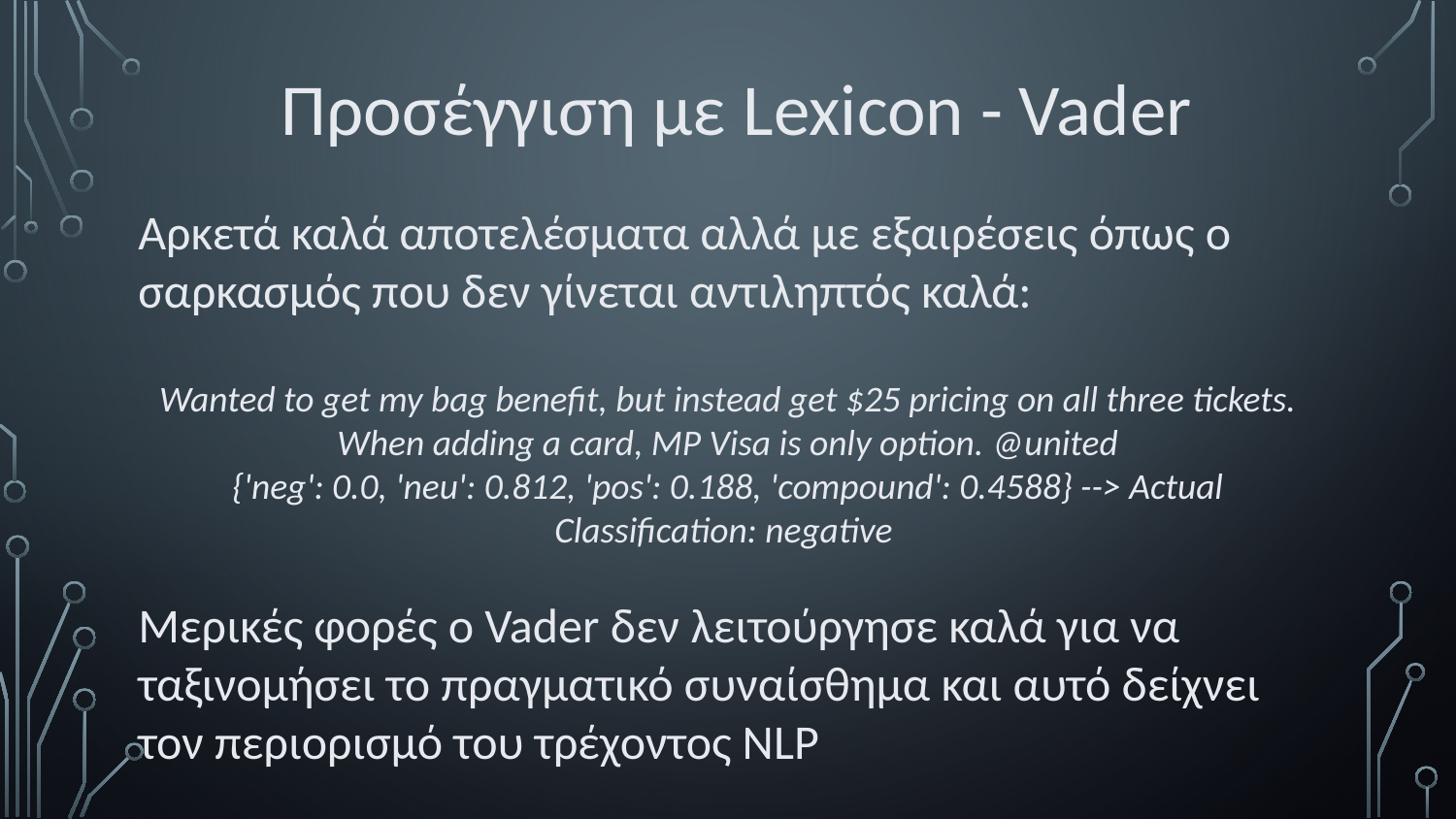

Προσέγγιση με Lexicon - Vader
Αρκετά καλά αποτελέσματα αλλά με εξαιρέσεις όπως ο σαρκασμός που δεν γίνεται αντιληπτός καλά:

Wanted to get my bag benefit, but instead get $25 pricing on all three tickets. When adding a card, MP Visa is only option. @united
{'neg': 0.0, 'neu': 0.812, 'pos': 0.188, 'compound': 0.4588} --> Actual Classification: negative

Μερικές φορές ο Vader δεν λειτούργησε καλά για να ταξινομήσει το πραγματικό συναίσθημα και αυτό δείχνει τον περιορισμό του τρέχοντος NLP